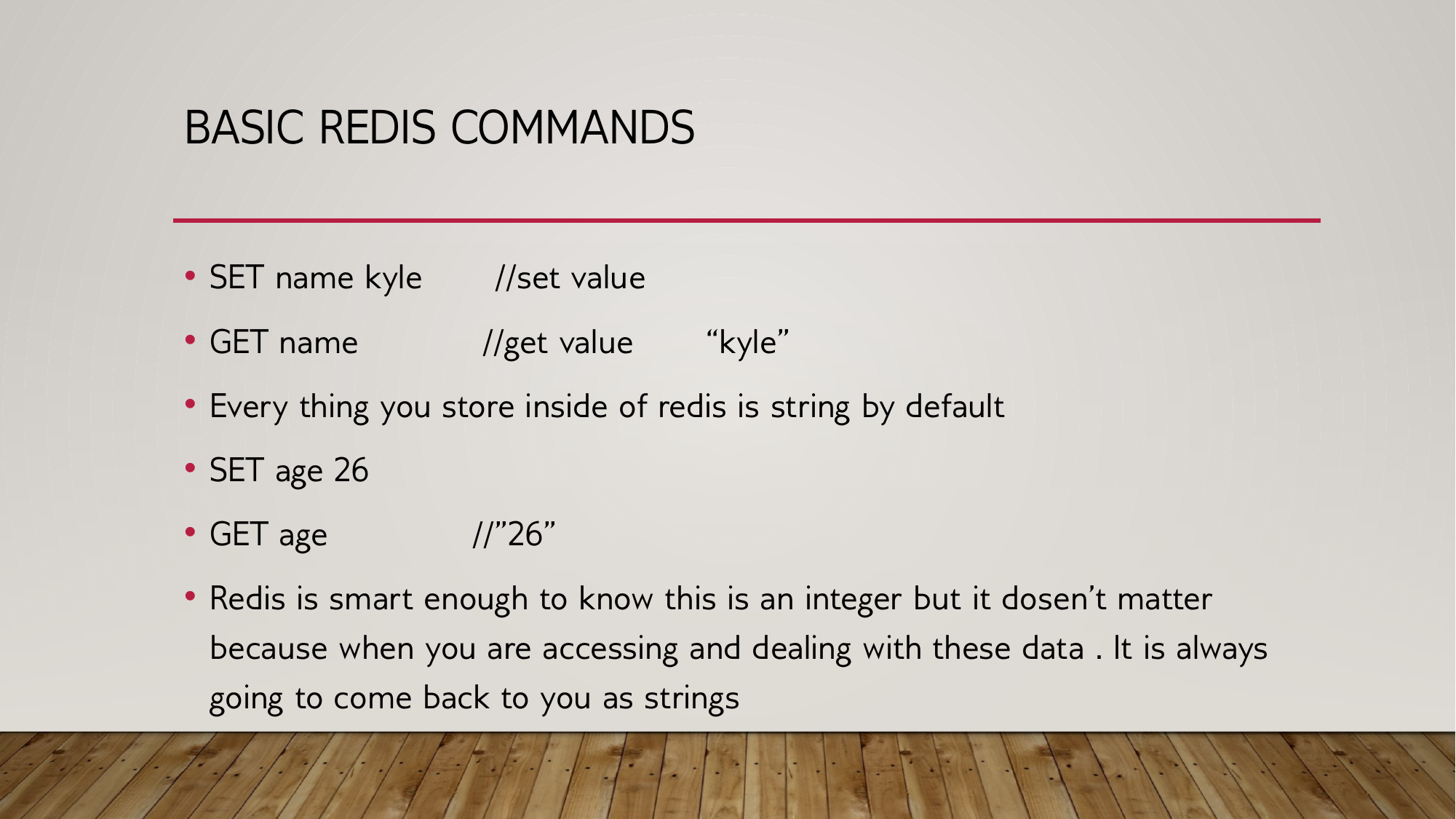

# Basic redis commands
SET name kyle       //set value
GET name            //get value       “kyle”
Every thing you store inside of redis is string by default
SET age 26
GET age              //”26”
Redis is smart enough to know this is an integer but it dosen’t matter because when you are accessing and dealing with these data . It is always going to come back to you as strings